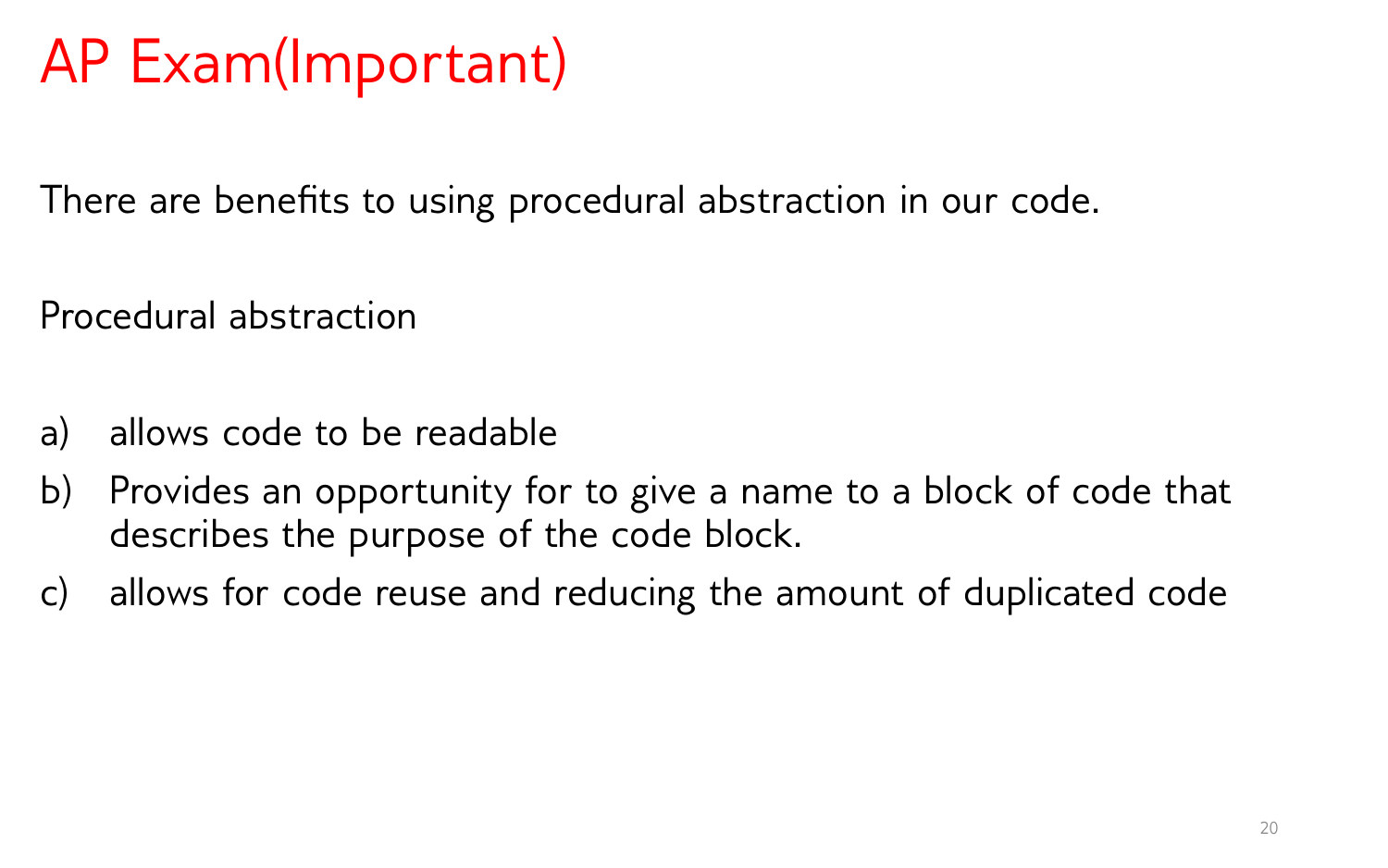

# AP Exam(Important)

There are benefits to using procedural abstraction in our code.

Procedural abstraction

allows code to be readable
Provides an opportunity for to give a name to a block of code that describes the purpose of the code block.
allows for code reuse and reducing the amount of duplicated code

20